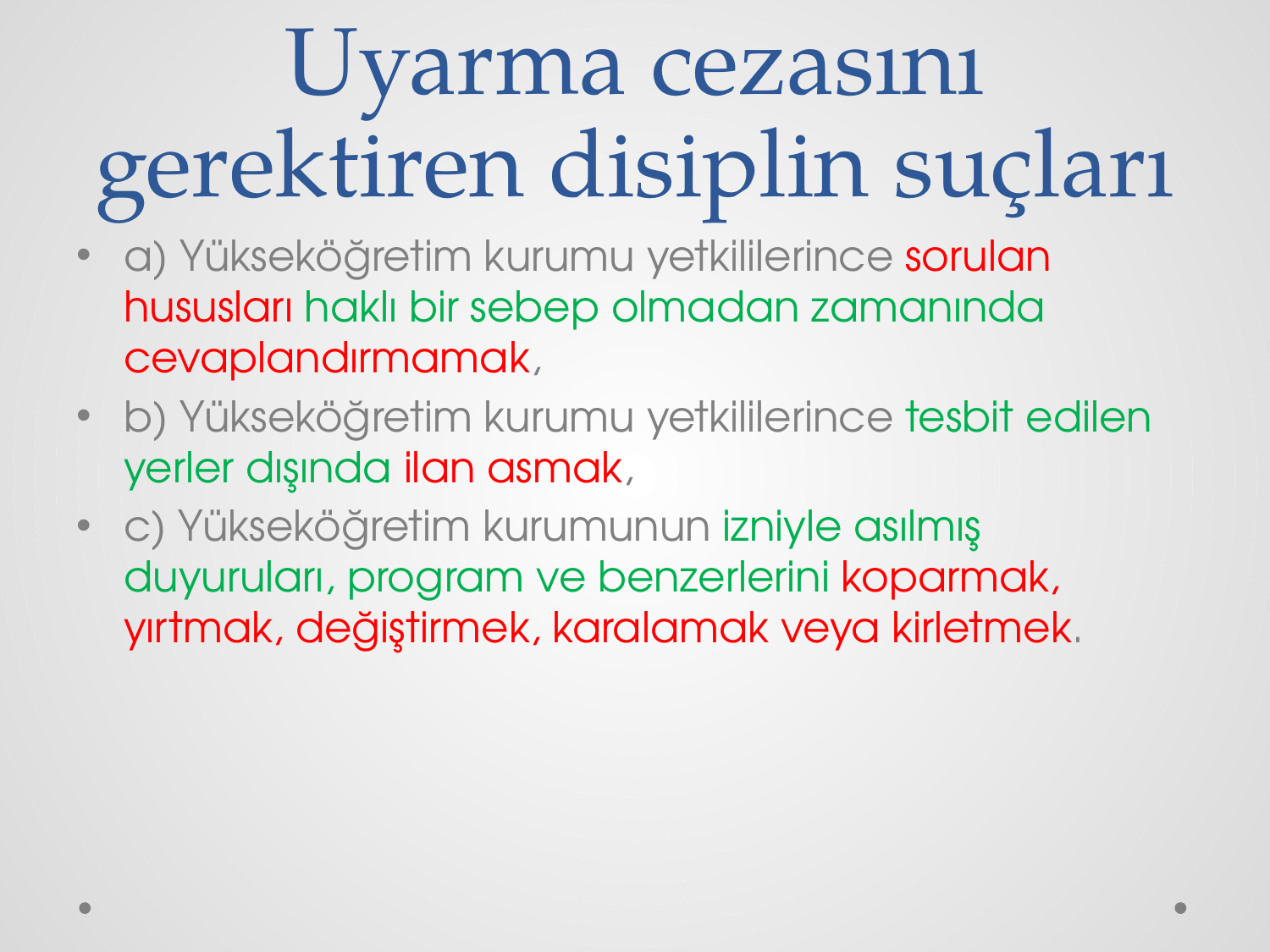

# Uyarma cezasını gerektiren disiplin suçları
a) Yükseköğretim kurumu yetkililerince sorulan hususları haklı bir sebep olmadan zamanında cevaplandırmamak,
b) Yükseköğretim kurumu yetkililerince tesbit edilen yerler dışında ilan asmak,
c) Yükseköğretim kurumunun izniyle asılmış duyuruları, program ve benzerlerini koparmak, yırtmak, değiştirmek, karalamak veya kirletmek.